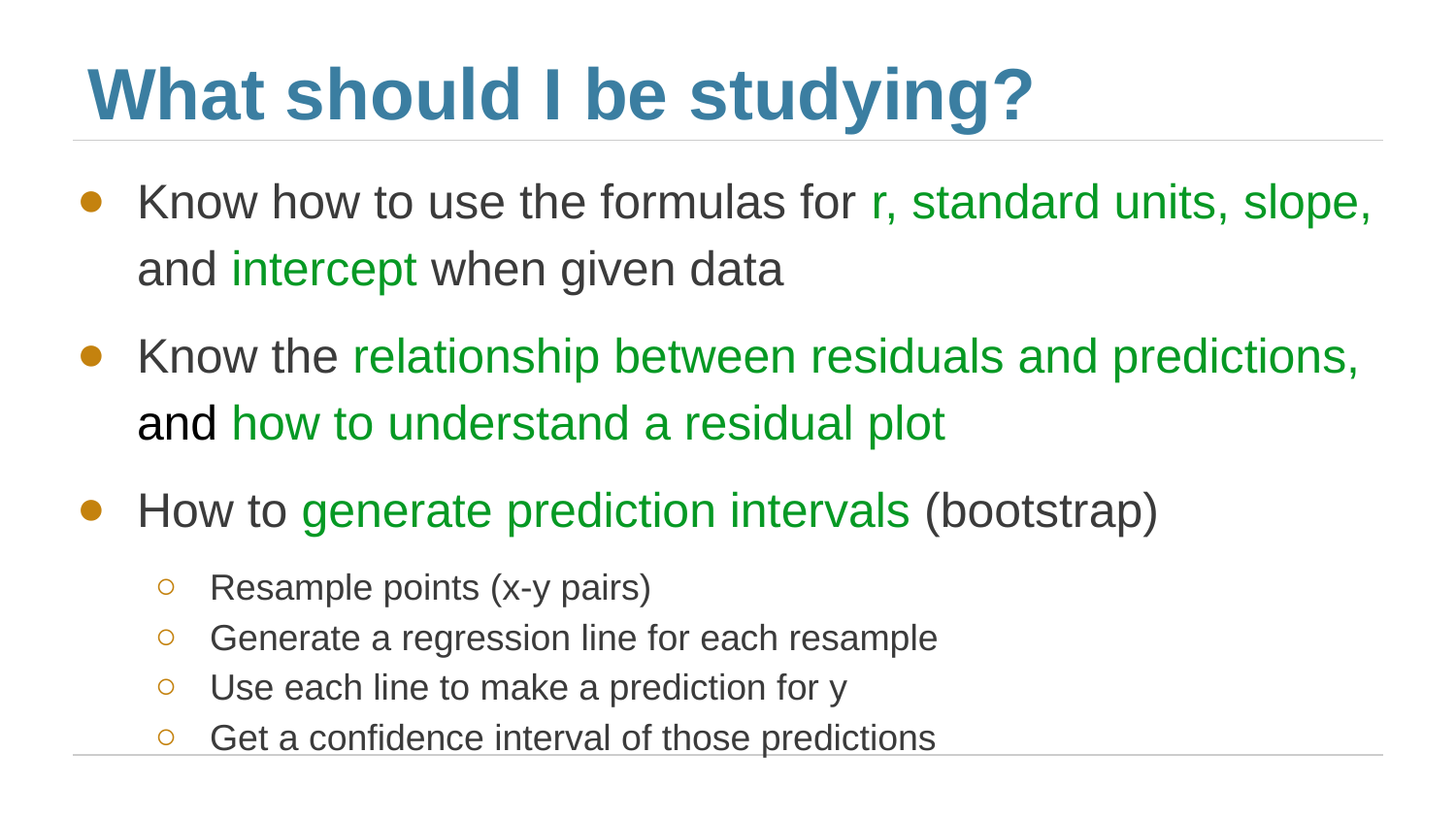

# What should I be studying?
Know how to use the formulas for r, standard units, slope, and intercept when given data
Know the relationship between residuals and predictions, and how to understand a residual plot
How to generate prediction intervals (bootstrap)
Resample points (x-y pairs)
Generate a regression line for each resample
Use each line to make a prediction for y
Get a confidence interval of those predictions